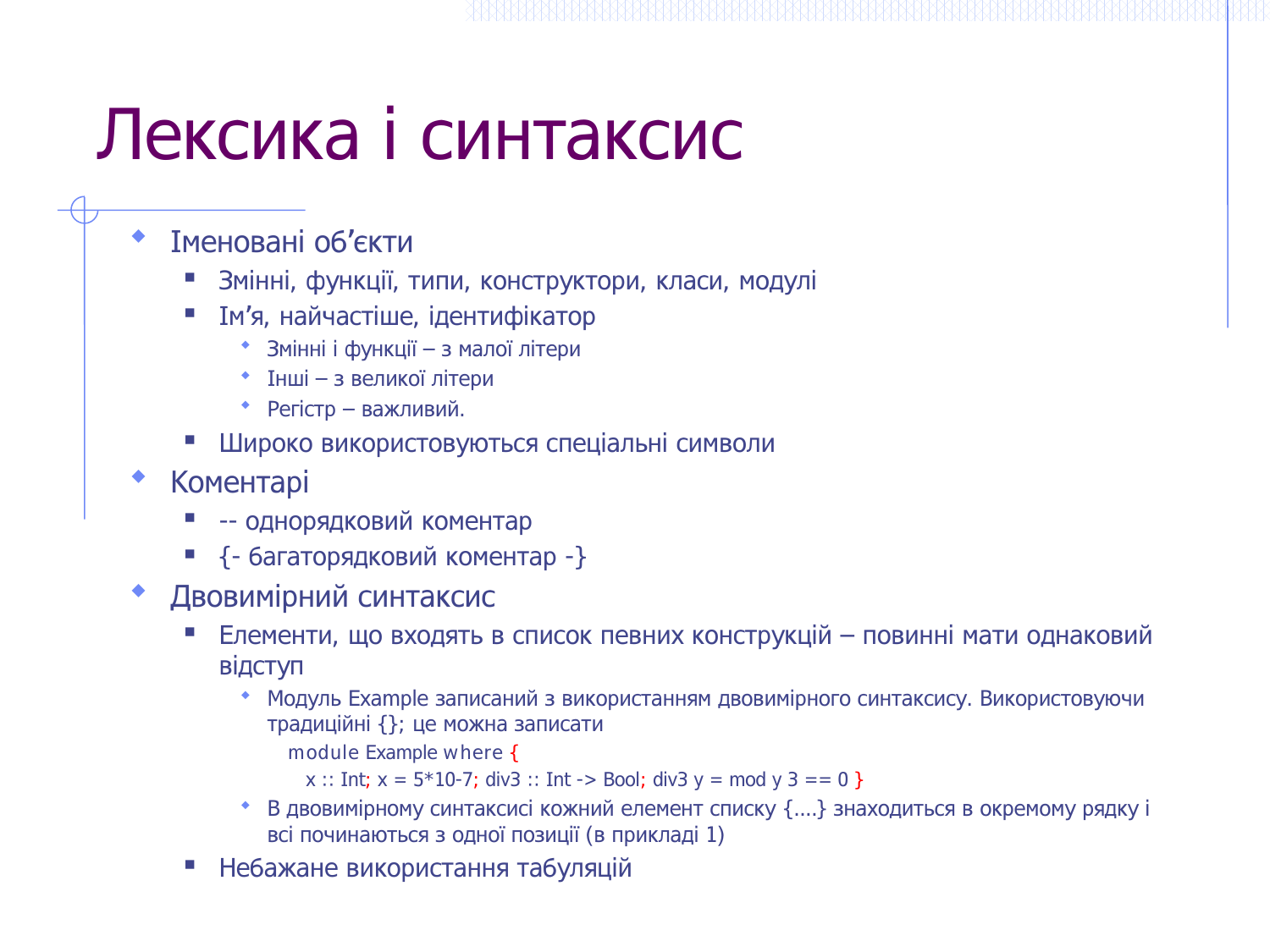

# Лексика і синтаксис
Іменовані об’єкти
Змінні, функції, типи, конструктори, класи, модулі
Ім’я, найчастіше, ідентифікатор
Змінні і функції – з малої літери
Інші – з великої літери
Регістр – важливий.
Широко використовуються спеціальні символи
Коментарі
-- однорядковий коментар
{- багаторядковий коментар -}
Двовимірний синтаксис
Елементи, що входять в список певних конструкцій – повинні мати однаковий відступ
Модуль Example записаний з використанням двовимірного синтаксису. Використовуючи традиційні {}; це можна записати
module Example where {
   x :: Int; x = 5*10-7; div3 :: Int -> Bool; div3 y = mod y 3 == 0 }
В двовимірному синтаксисі кожний елемент списку {….} знаходиться в окремому рядку і всі починаються з одної позиції (в прикладі 1)
Небажане використання табуляцій